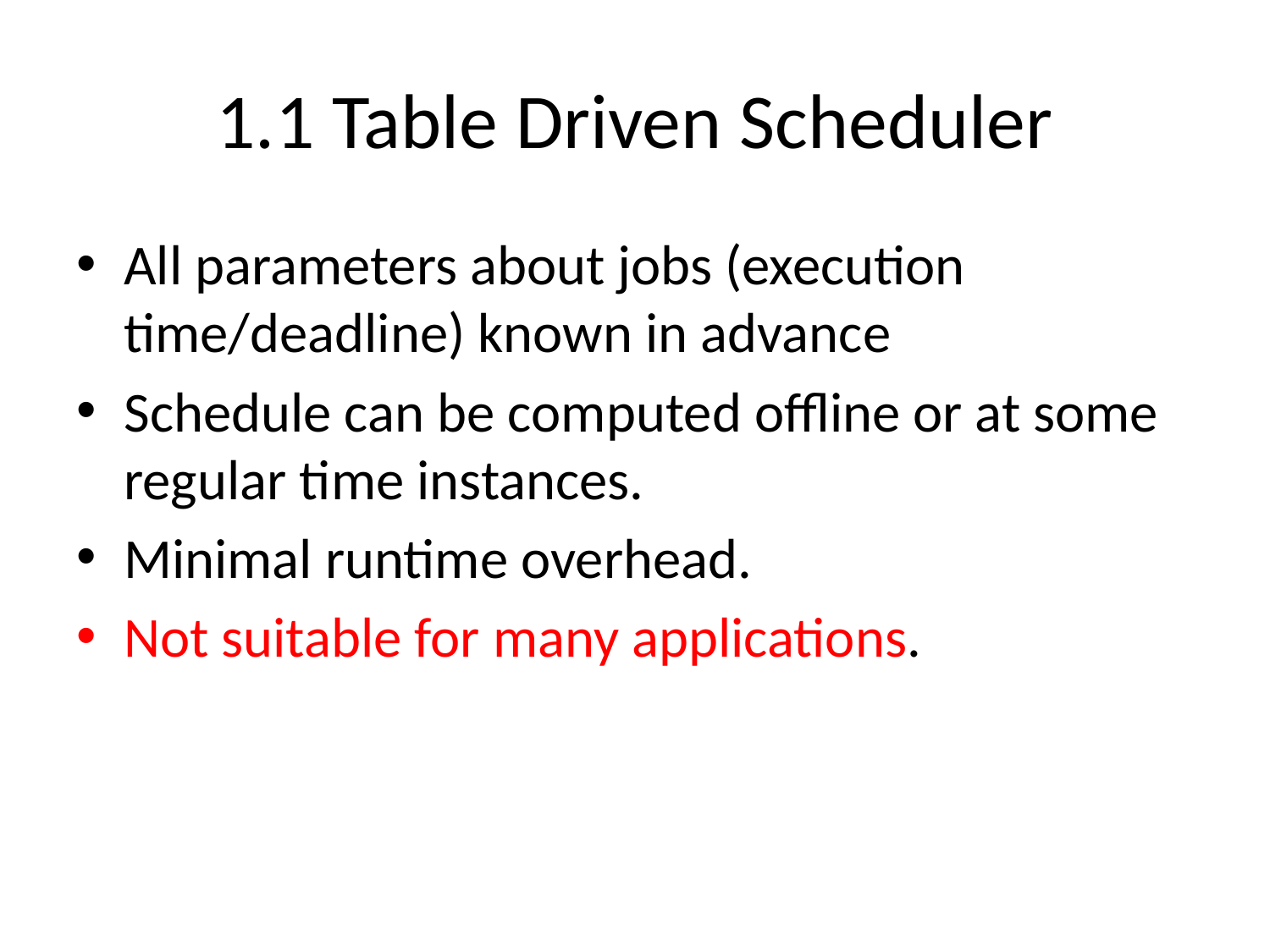

# 1.1 Table Driven Scheduler
All parameters about jobs (execution time/deadline) known in advance
Schedule can be computed offline or at some  regular time instances.
Minimal runtime overhead.
Not suitable for many applications.